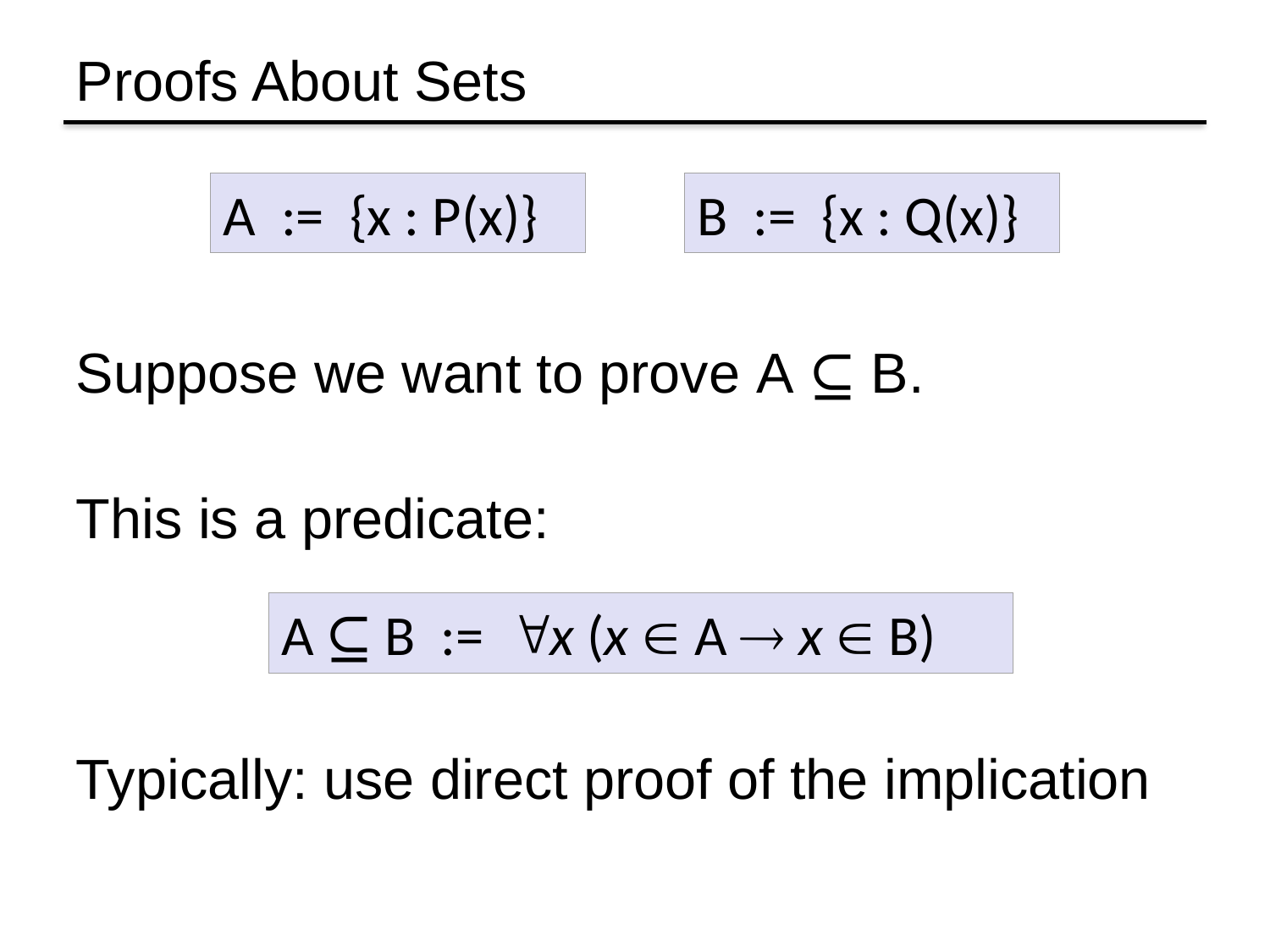

# Proofs About Sets

Suppose we want to prove A ⊆ B.
A  :=  {x : P(x)}
B  :=  {x : Q(x)}
This is a predicate:

A ⊆ B  :=  ∀x (x ∈ A → x ∈ B)
Typically: use direct proof of the implication
A ⊂ B